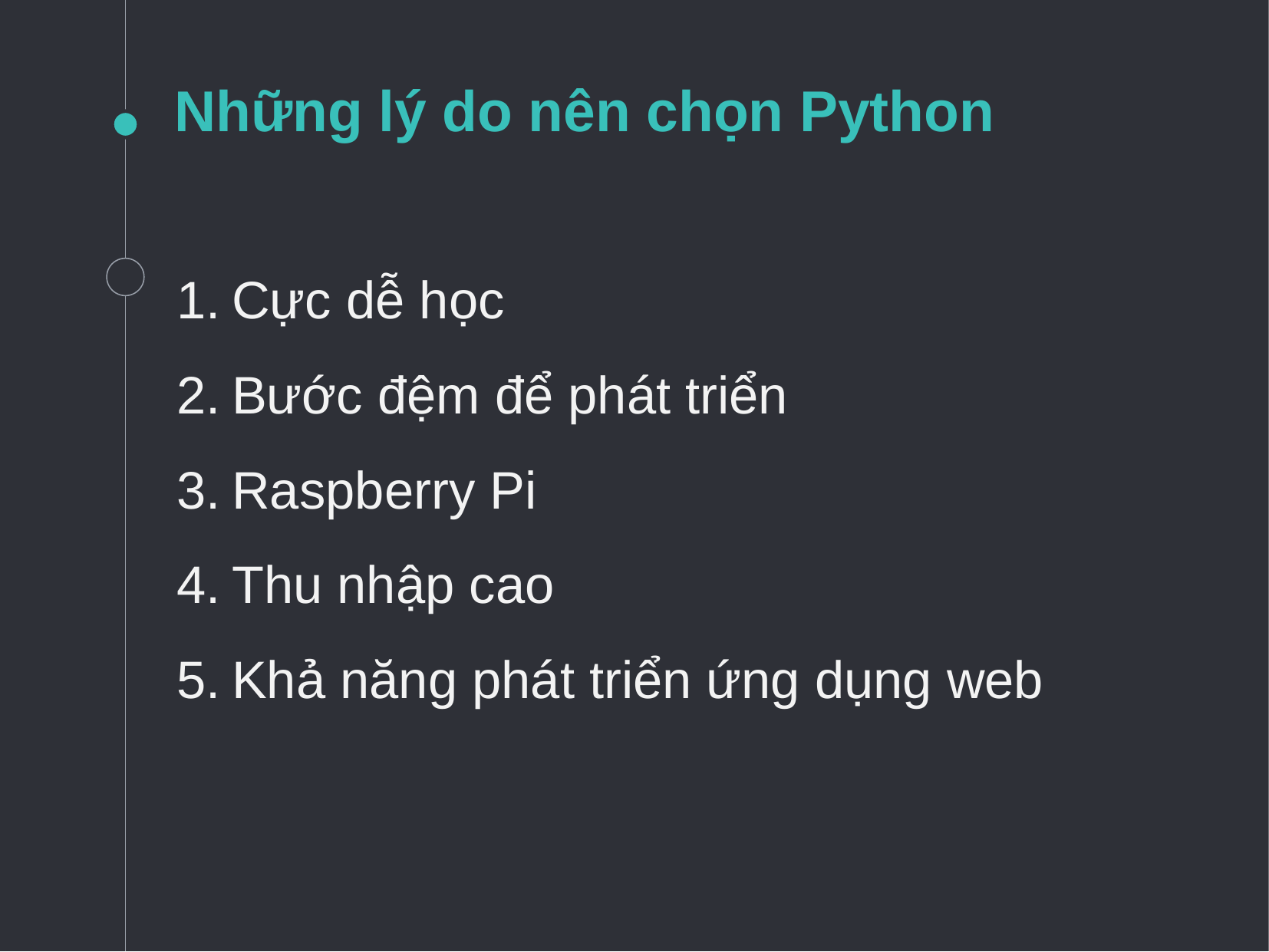

# Những lý do nên chọn Python
Cực dễ học
Bước đệm để phát triển
Raspberry Pi
Thu nhập cao
Khả năng phát triển ứng dụng web